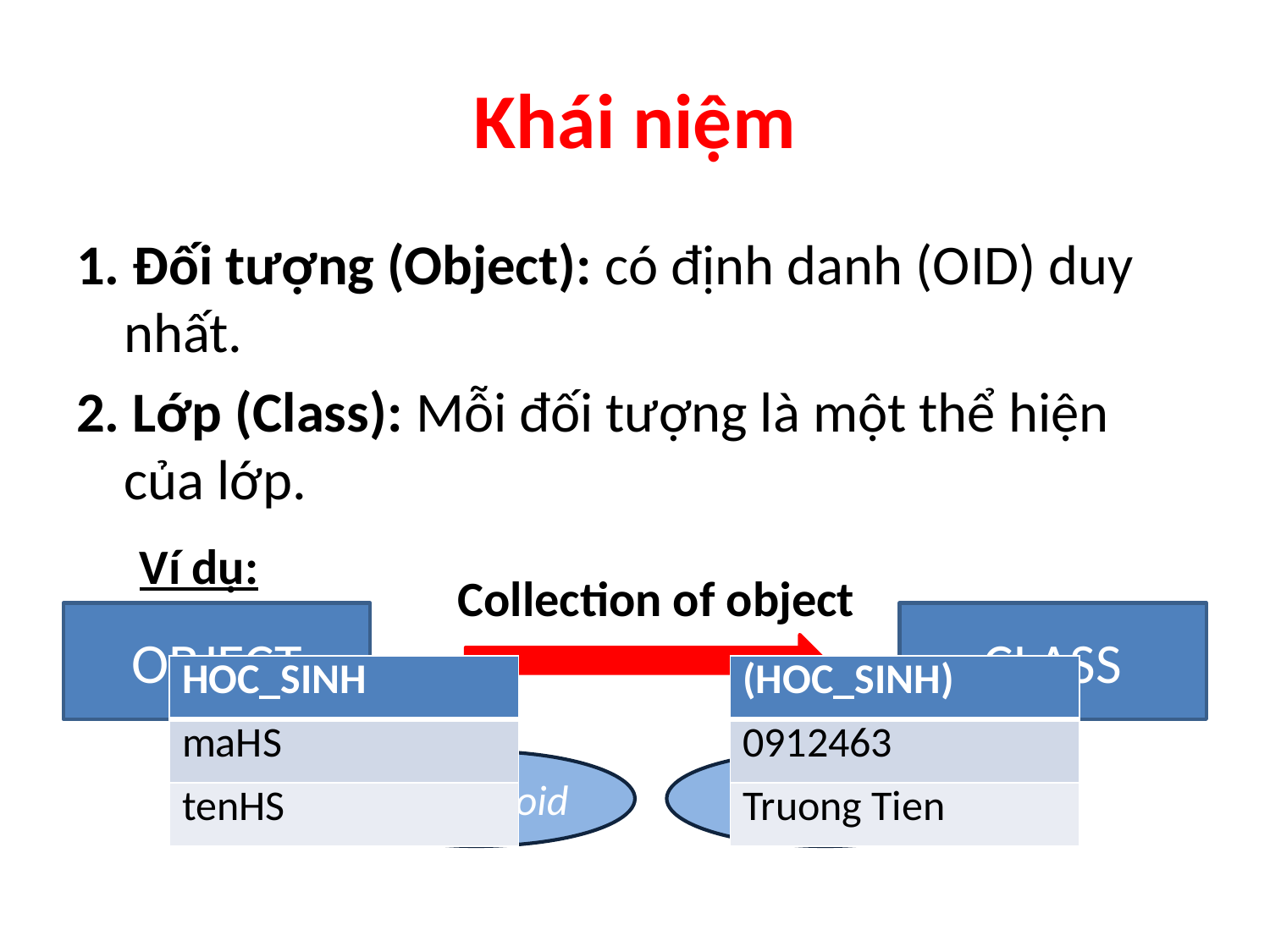

# Khái niệm
1. Đối tượng (Object): có định danh (OID) duy nhất.
2. Lớp (Class): Mỗi đối tượng là một thể hiện của lớp.

Ví dụ:
Collection of object
OBJECT
CLASS

| HOC\_SINH |
| --- |
| maHS |
| tenHS |
| (HOC\_SINH) |
| --- |
| 0912463 |
| Truong Tien |
Unique oid
Same properties